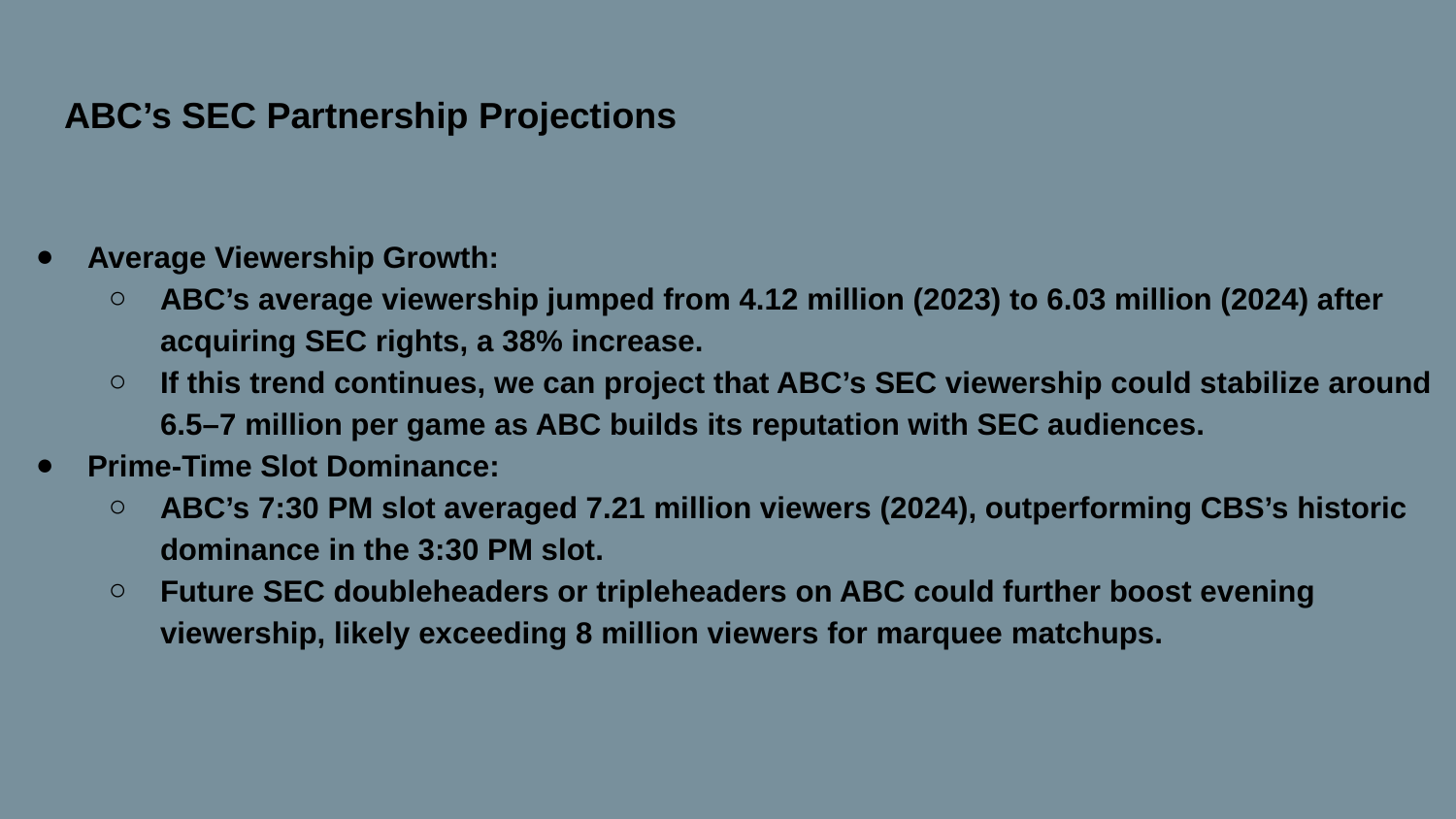

# ABC’s SEC Partnership Projections

Average Viewership Growth:
ABC’s average viewership jumped from 4.12 million (2023) to 6.03 million (2024) after acquiring SEC rights, a 38% increase.
If this trend continues, we can project that ABC’s SEC viewership could stabilize around 6.5–7 million per game as ABC builds its reputation with SEC audiences.
Prime-Time Slot Dominance:
ABC’s 7:30 PM slot averaged 7.21 million viewers (2024), outperforming CBS’s historic dominance in the 3:30 PM slot.
Future SEC doubleheaders or tripleheaders on ABC could further boost evening viewership, likely exceeding 8 million viewers for marquee matchups.